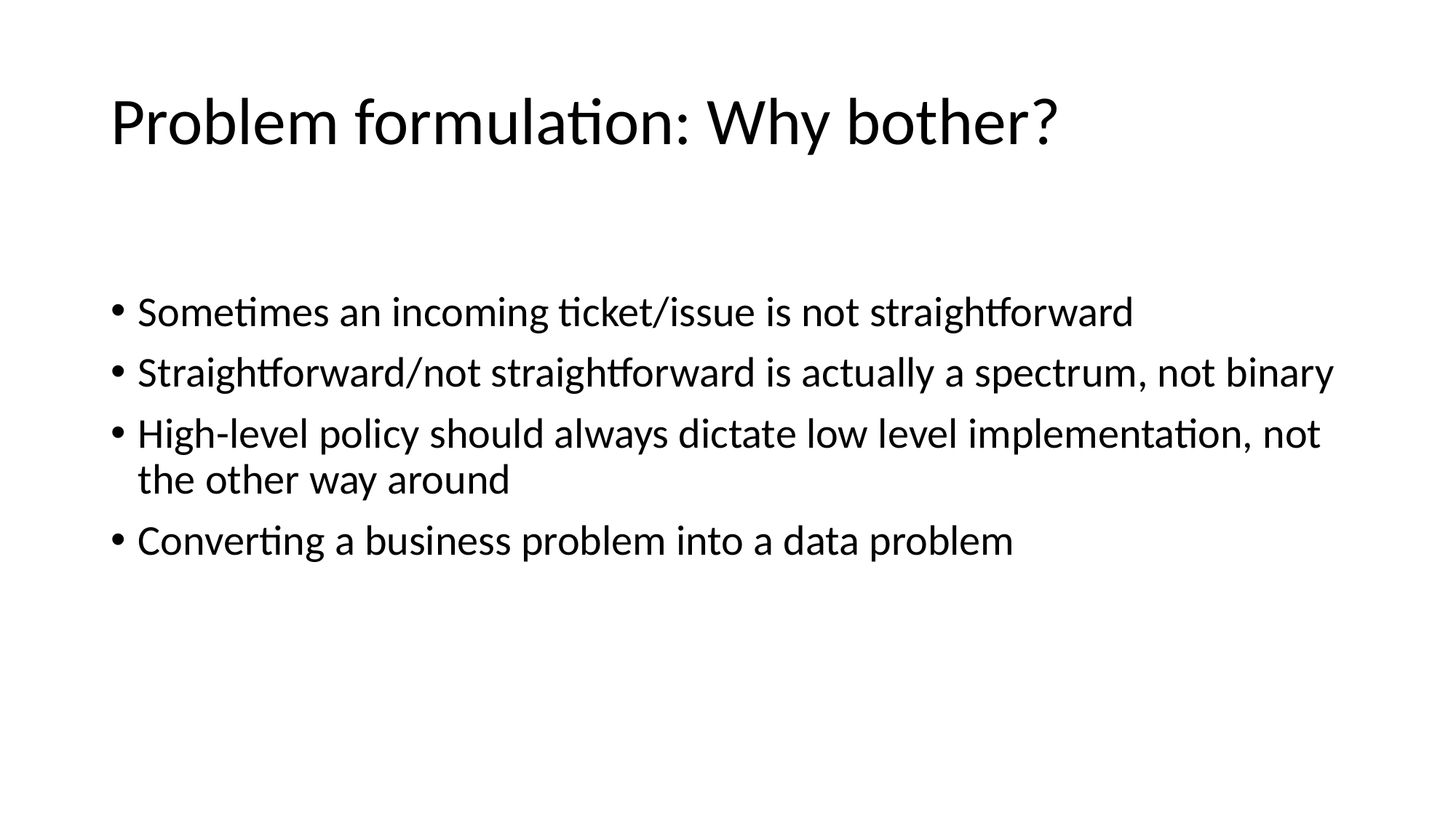

# Problem formulation: Why bother?

Sometimes an incoming ticket/issue is not straightforward
Straightforward/not straightforward is actually a spectrum, not binary
High-level policy should always dictate low level implementation, not the other way around
Converting a business problem into a data problem